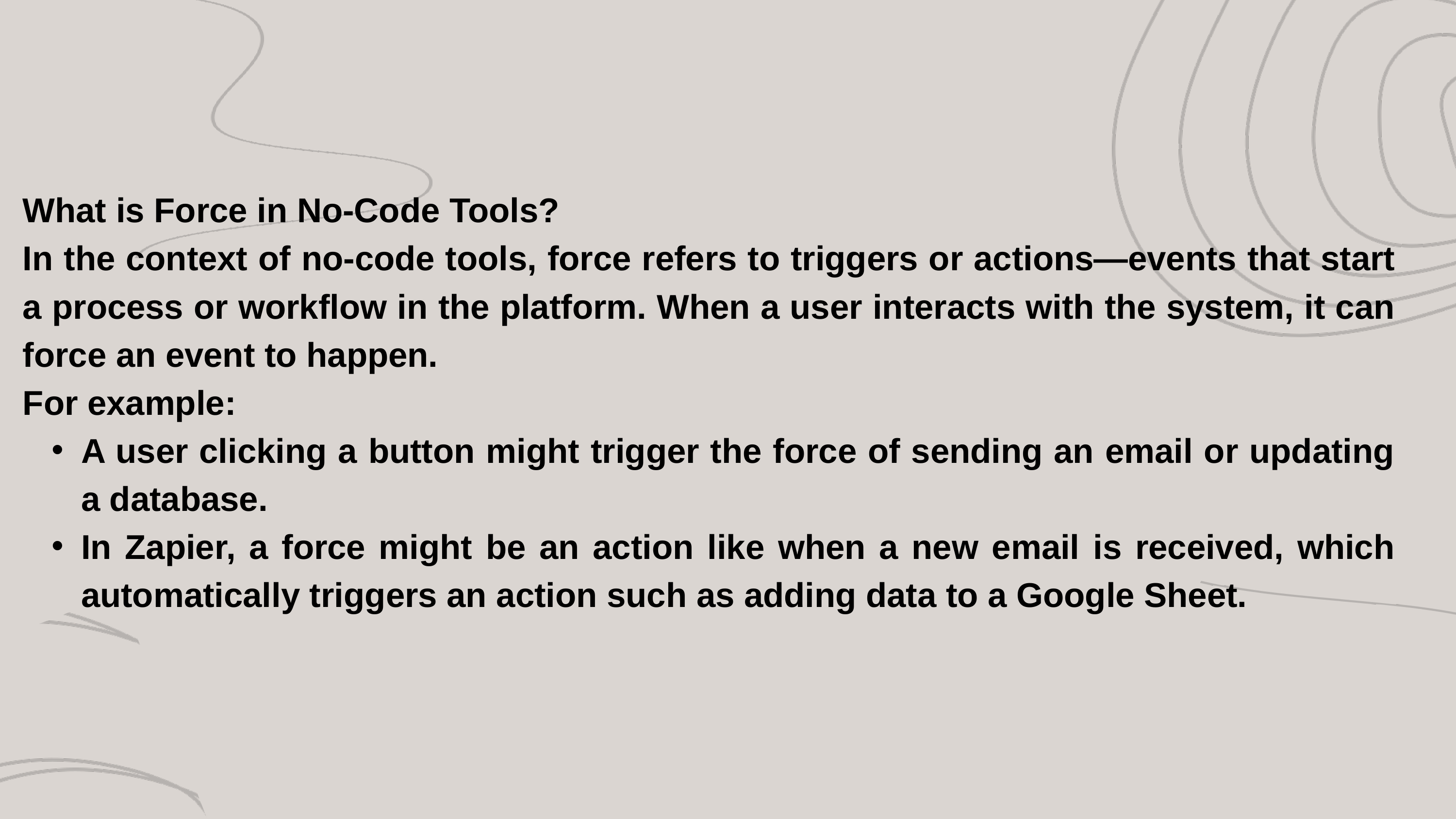

What is Force in No-Code Tools?
In the context of no-code tools, force refers to triggers or actions—events that start a process or workflow in the platform. When a user interacts with the system, it can force an event to happen.
For example:
A user clicking a button might trigger the force of sending an email or updating a database.
In Zapier, a force might be an action like when a new email is received, which automatically triggers an action such as adding data to a Google Sheet.